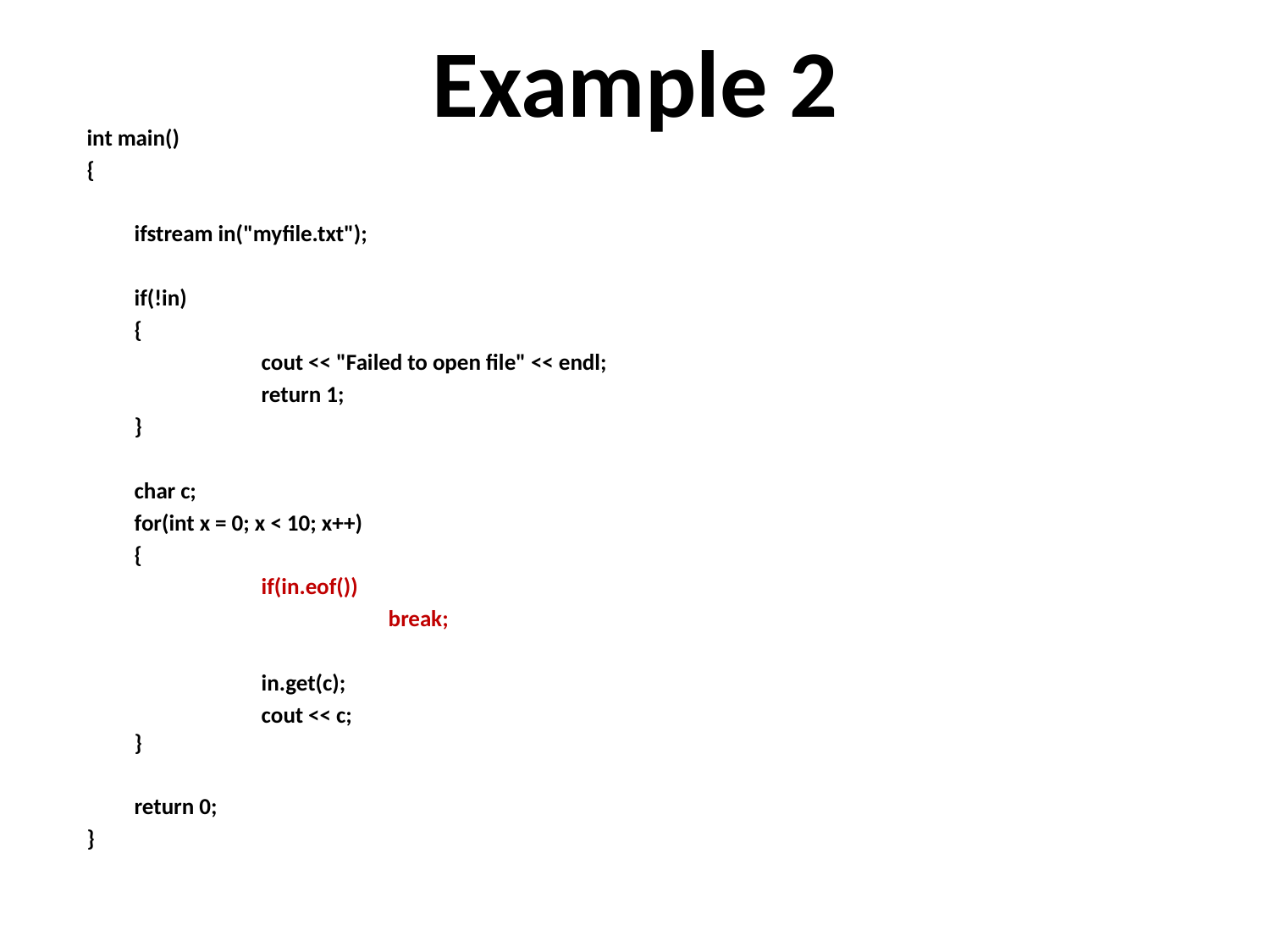

# Example 2
int main()
{

	ifstream in("myfile.txt");

	if(!in)
	{
		cout << "Failed to open file" << endl;
		return 1;
	}

	char c;
	for(int x = 0; x < 10; x++)
	{
		if(in.eof())
			break;

		in.get(c);
		cout << c;
}

	return 0;
}